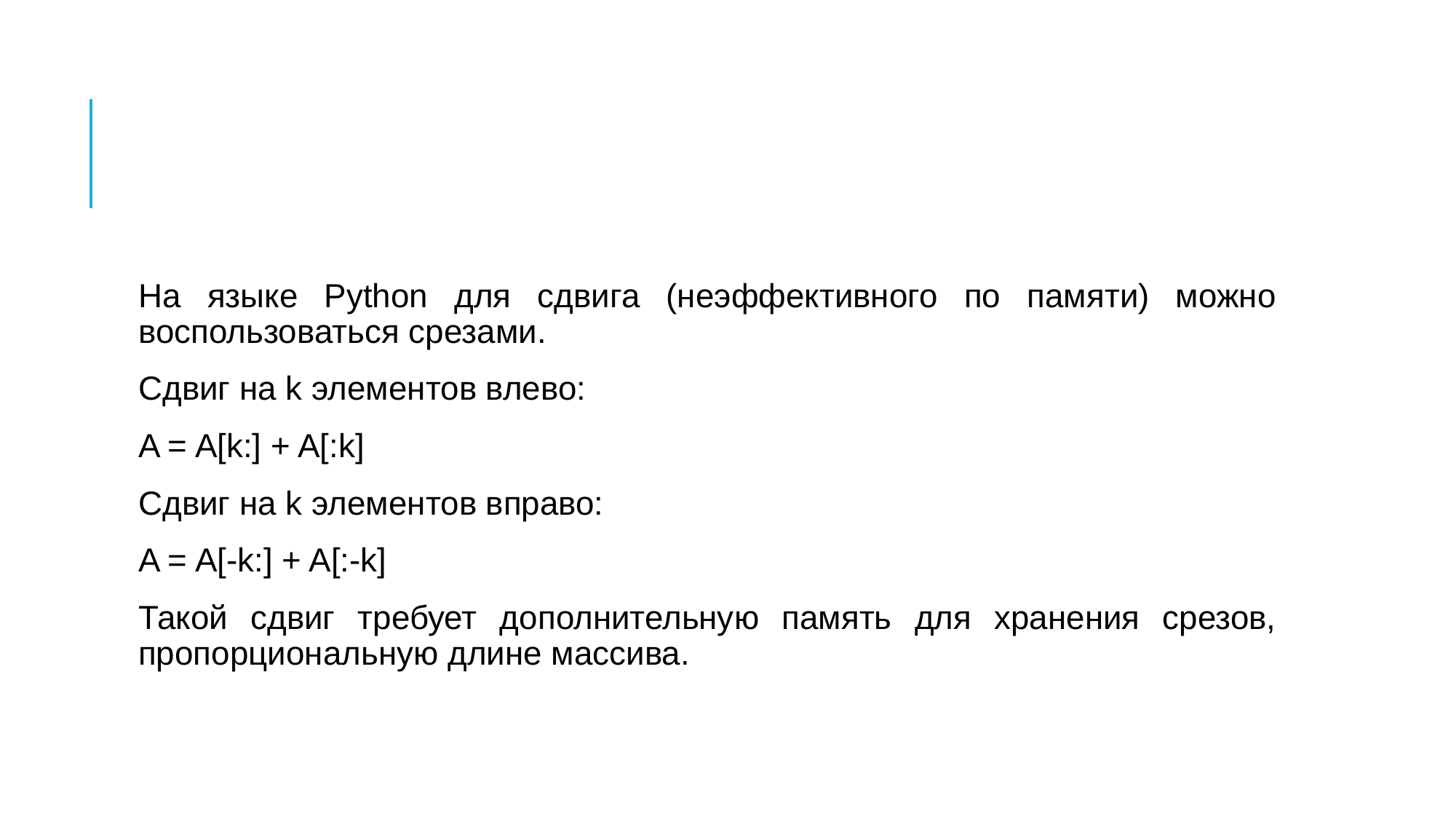

#
На языке Python для сдвига (неэффективного по памяти) можно воспользоваться срезами.
Сдвиг на k элементов влево:
A = A[k:] + A[:k]
Сдвиг на k элементов вправо:
A = A[-k:] + A[:-k]
Такой сдвиг требует дополнительную память для хранения срезов, пропорциональную длине массива.